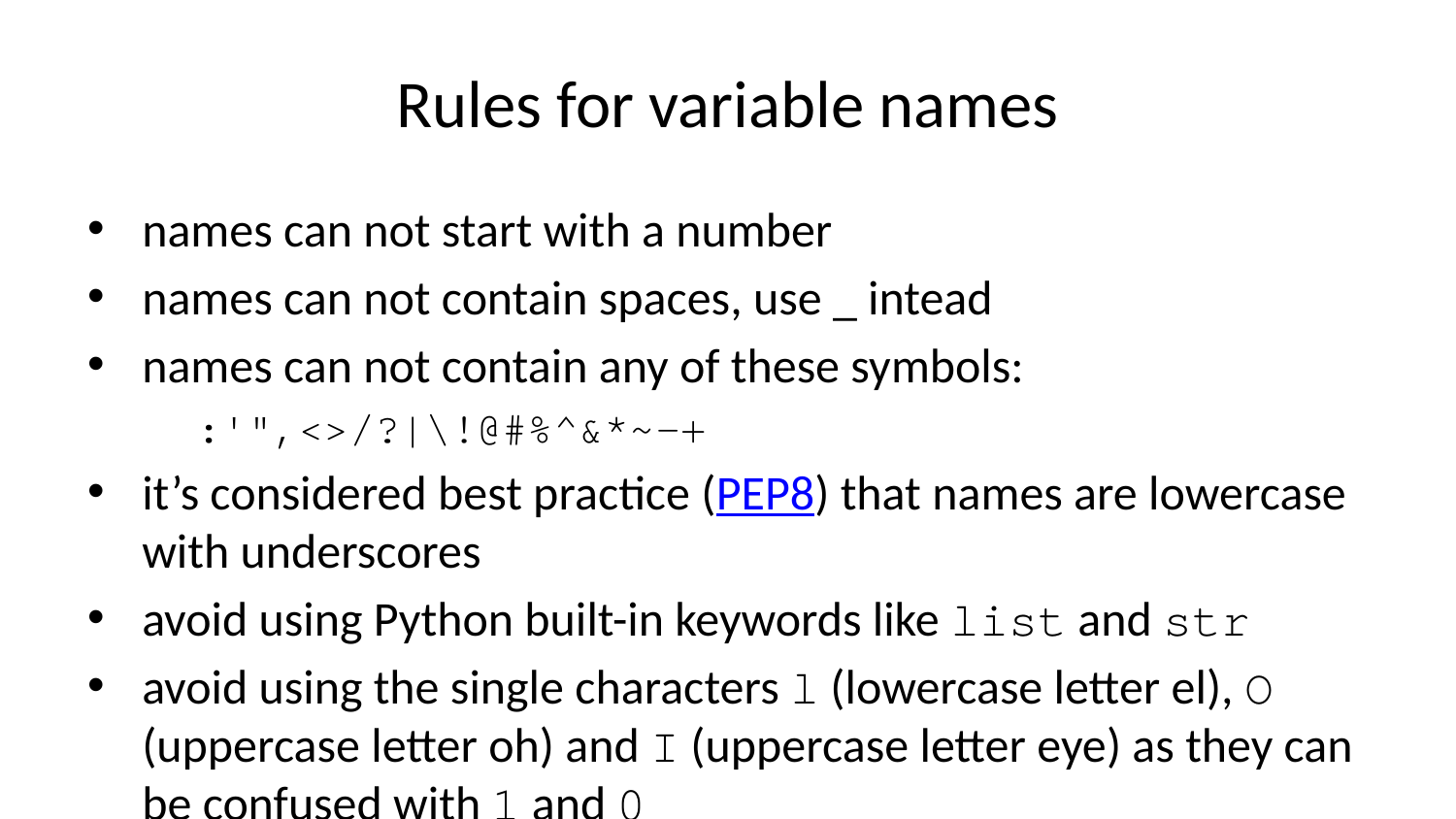

# Rules for variable names
names can not start with a number
names can not contain spaces, use _ intead
names can not contain any of these symbols:
:'",<>/?|\!@#%^&*~-+
it’s considered best practice (PEP8) that names are lowercase with underscores
avoid using Python built-in keywords like list and str
avoid using the single characters l (lowercase letter el), O (uppercase letter oh) and I (uppercase letter eye) as they can be confused with 1 and 0